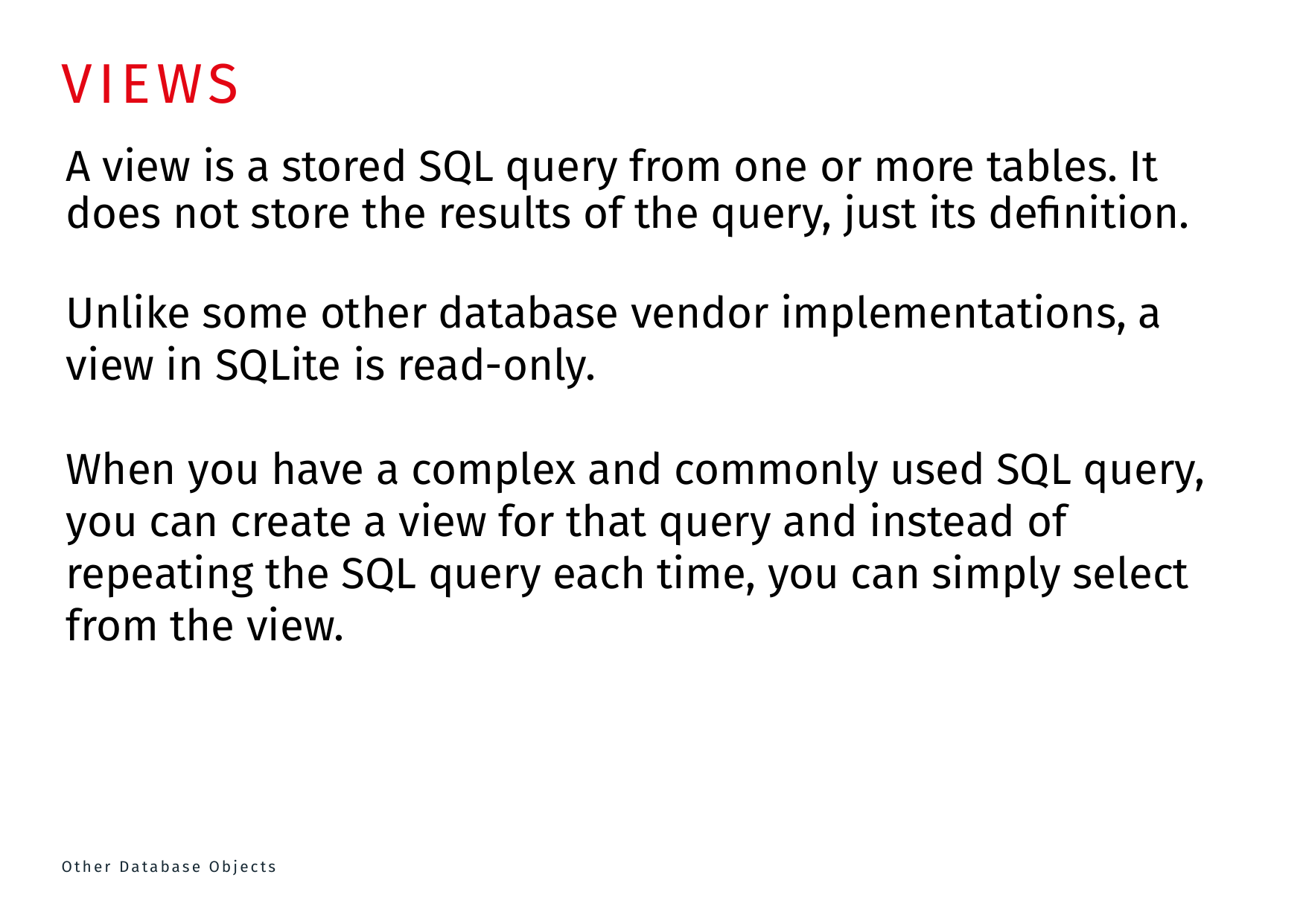

# views
A view is a stored SQL query from one or more tables. It does not store the results of the query, just its definition.

Unlike some other database vendor implementations, a view in SQLite is read-only.

When you have a complex and commonly used SQL query, you can create a view for that query and instead of repeating the SQL query each time, you can simply select from the view.

Other Database Objects